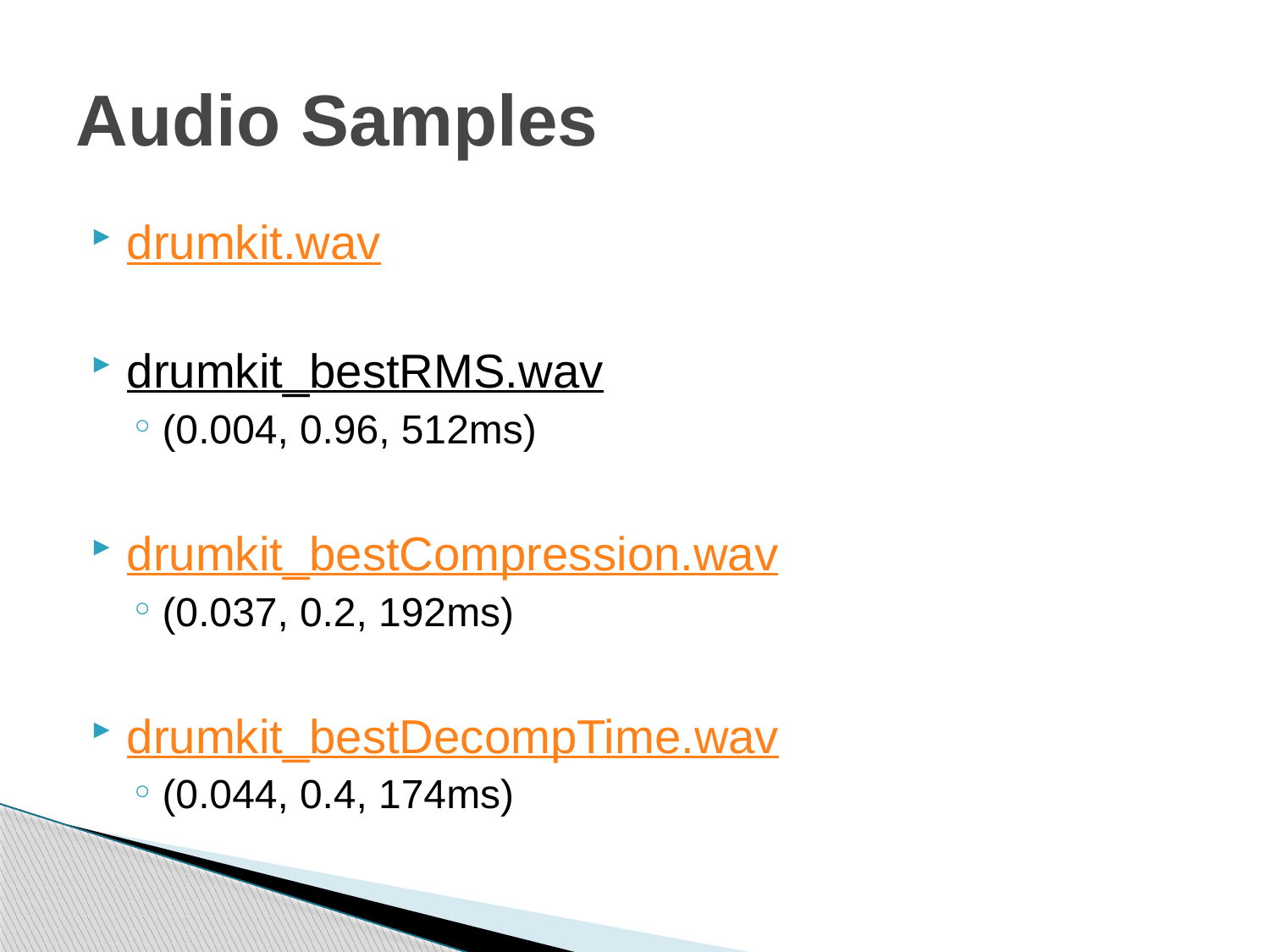

# Audio Samples
drumkit.wav

drumkit_bestRMS.wav
(0.004, 0.96, 512ms)

drumkit_bestCompression.wav
(0.037, 0.2, 192ms)

drumkit_bestDecompTime.wav
(0.044, 0.4, 174ms)